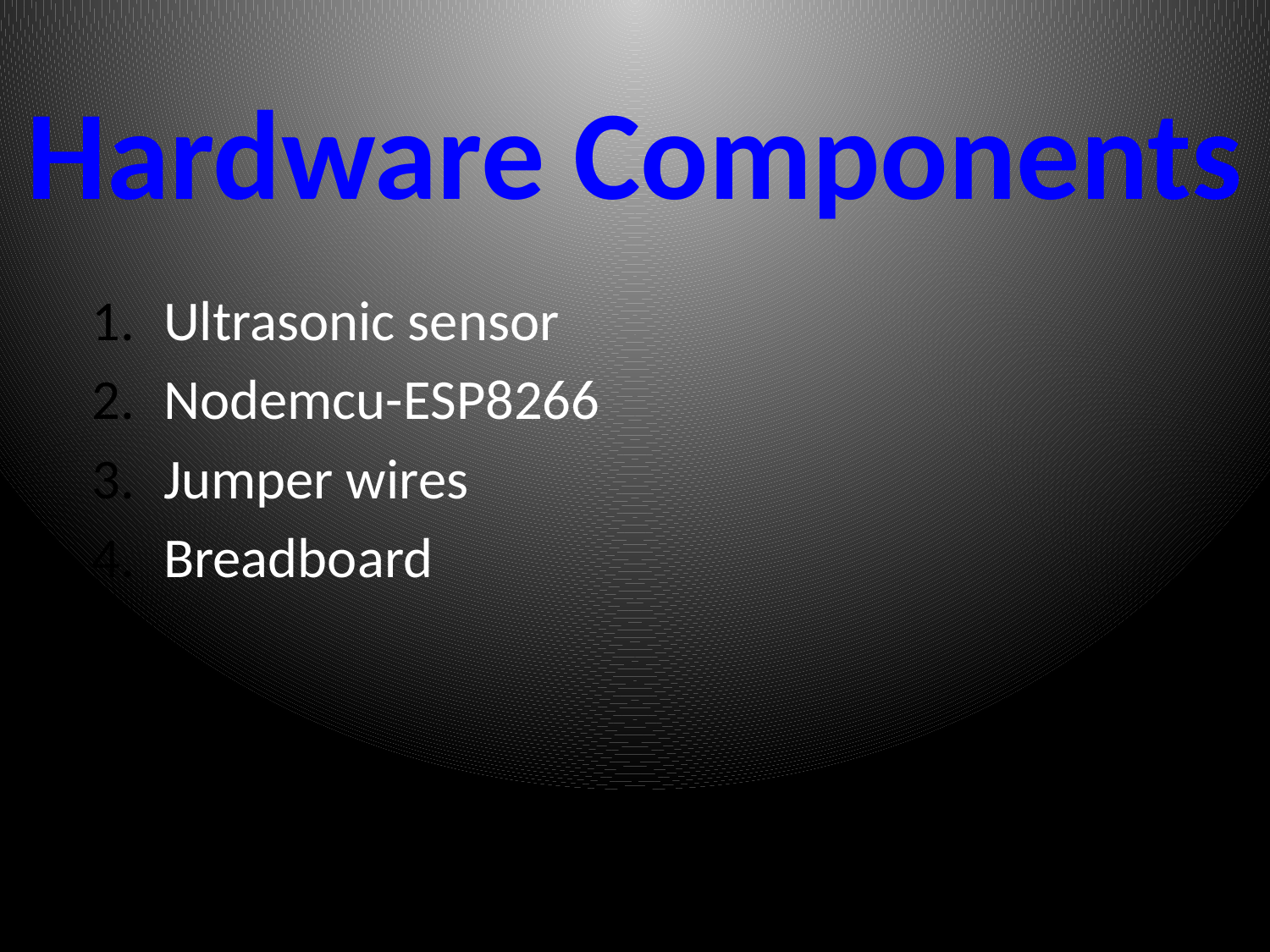

# Hardware Components
Ultrasonic sensor
Nodemcu-ESP8266
Jumper wires
Breadboard